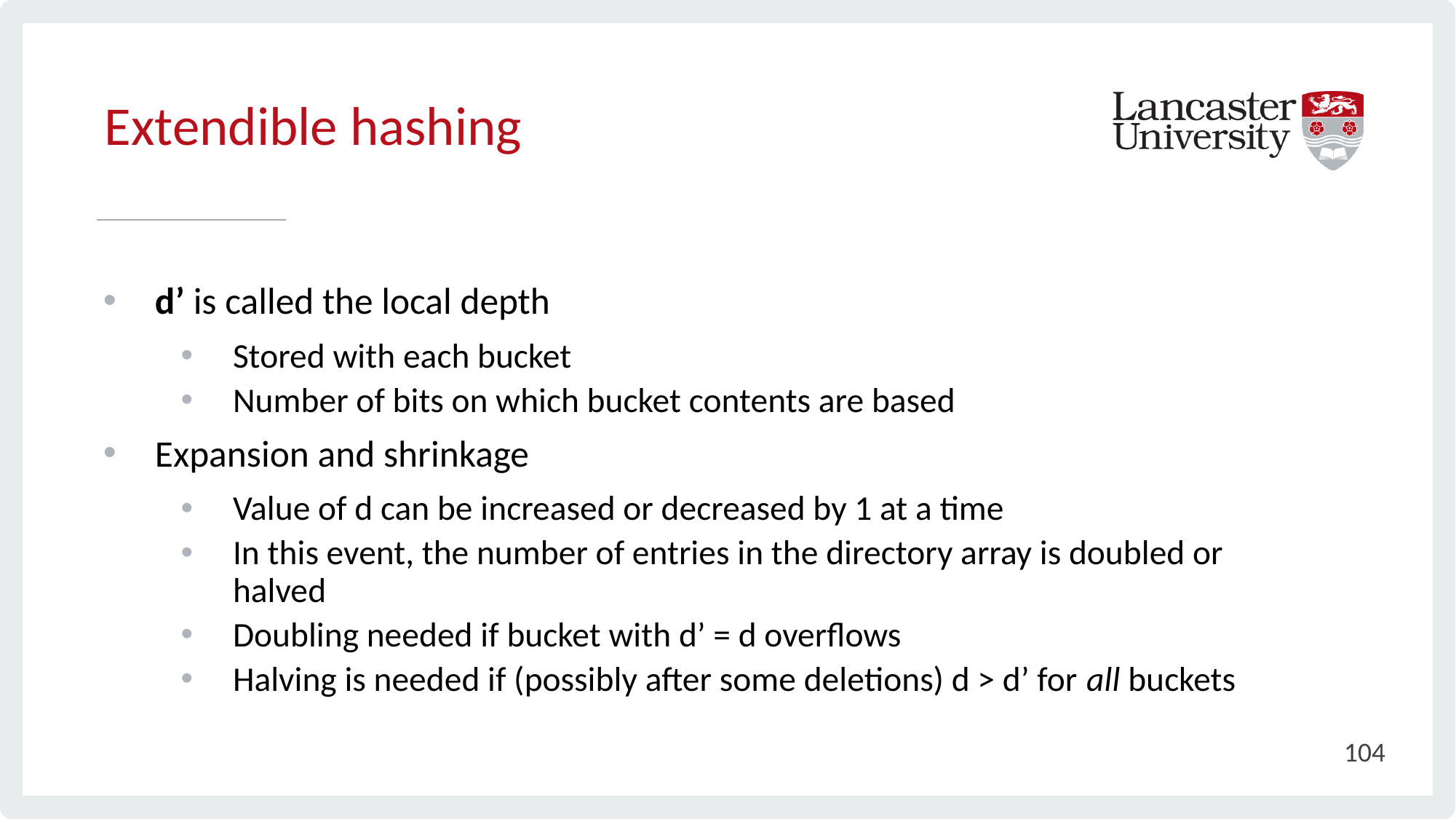

# Extendible hashing
d’ is called the local depth
Stored with each bucket
Number of bits on which bucket contents are based
Expansion and shrinkage
Value of d can be increased or decreased by 1 at a time
In this event, the number of entries in the directory array is doubled or halved
Doubling needed if bucket with d’ = d overflows
Halving is needed if (possibly after some deletions) d > d’ for all buckets

104